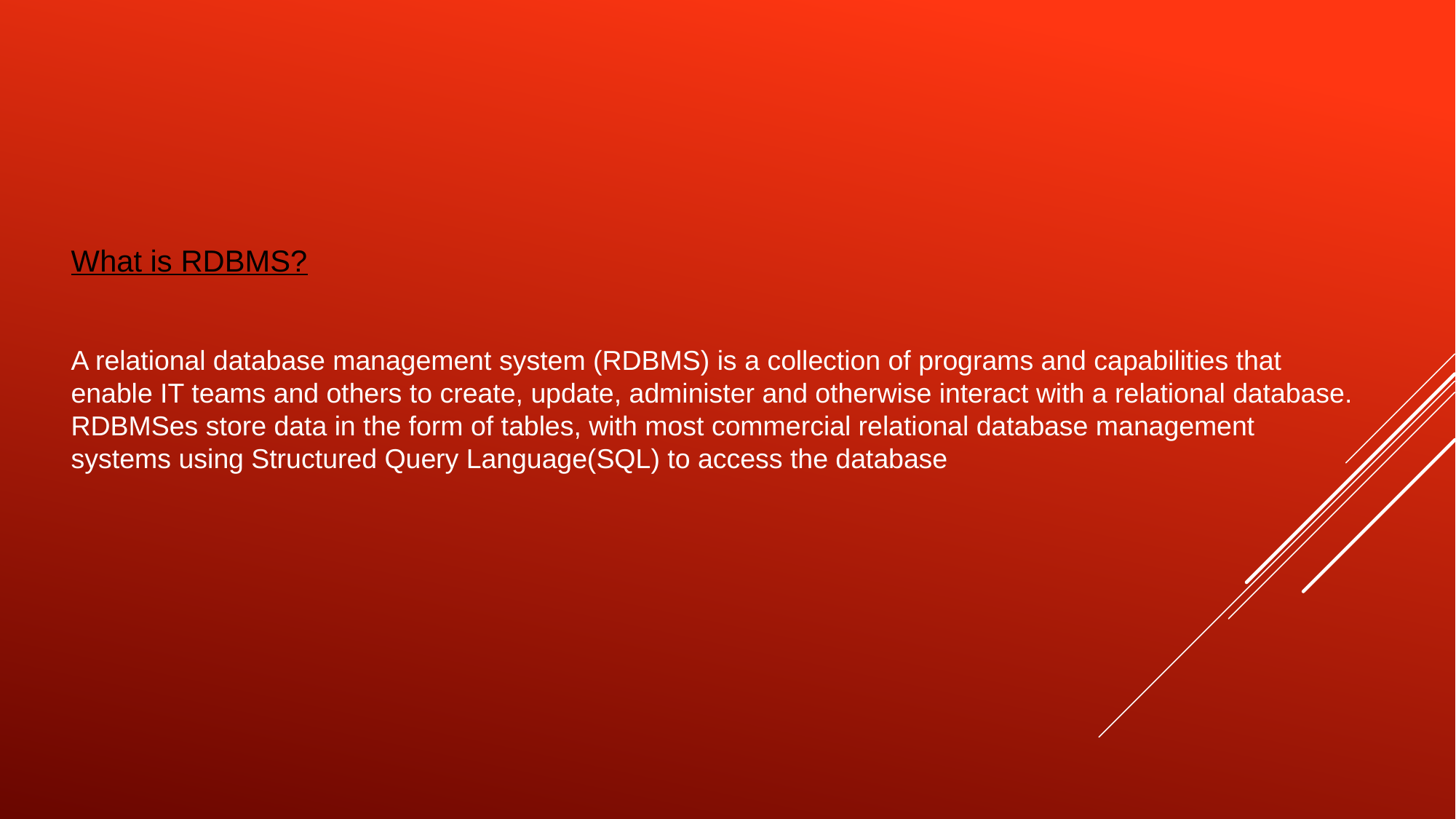

What is RDBMS?

A relational database management system (RDBMS) is a collection of programs and capabilities that enable IT teams and others to create, update, administer and otherwise interact with a relational database. RDBMSes store data in the form of tables, with most commercial relational database management systems using Structured Query Language(SQL) to access the database